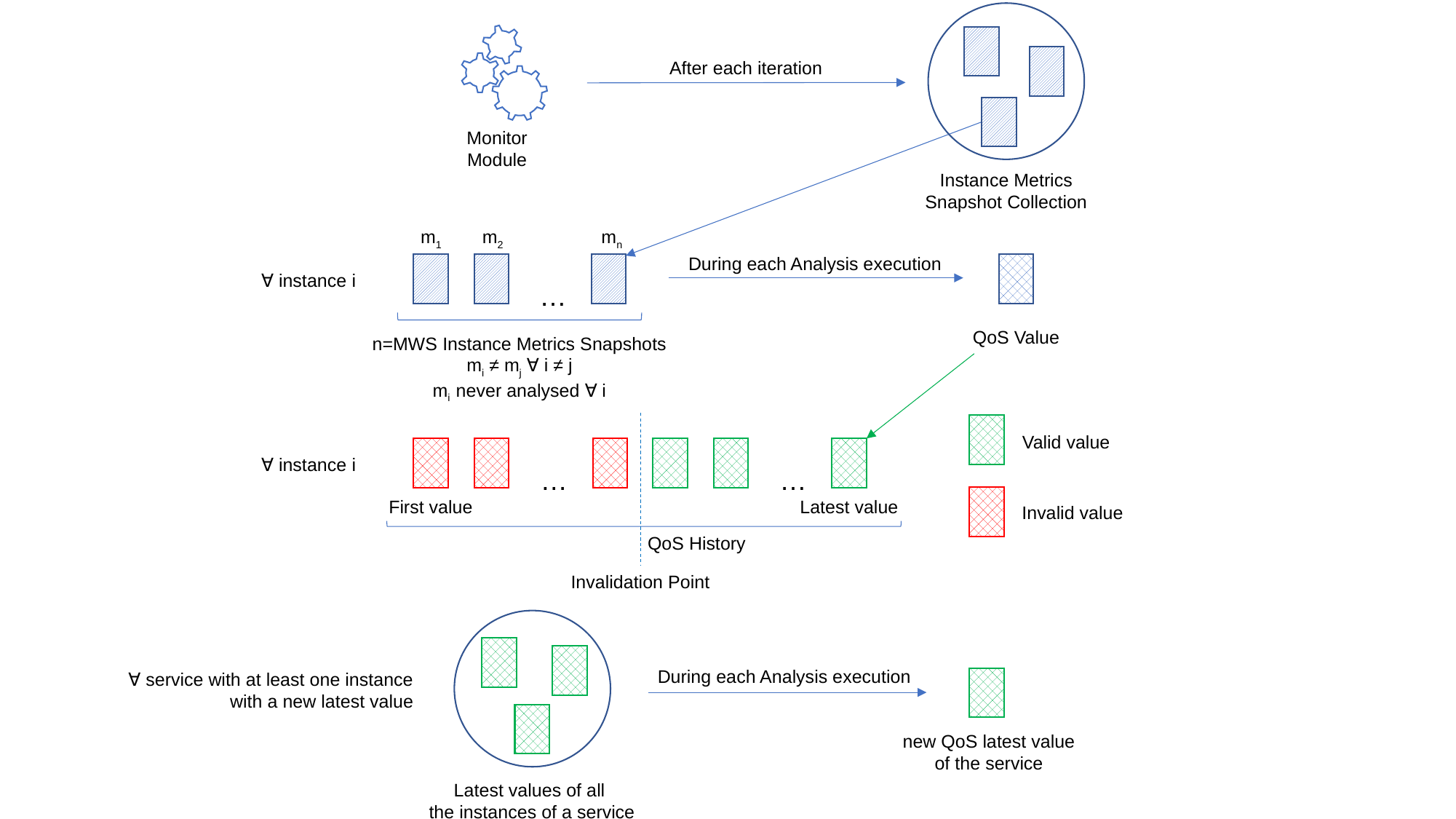

After each iteration

Monitor Module
Instance Metrics Snapshot Collection

m1
m2
mn
During each Analysis execution

∀ instance i

…
QoS Value
n=MWS Instance Metrics Snapshots
mi ≠ mj ∀ i ≠ j
mi  never analysed ∀ i

Valid value

∀ instance i
…
…

First value
Latest value
Invalid value
QoS History
Invalidation Point

During each Analysis execution
∀ service with at least one instance
with a new latest value

new QoS latest value
of the service
Latest values of all
the instances of a service